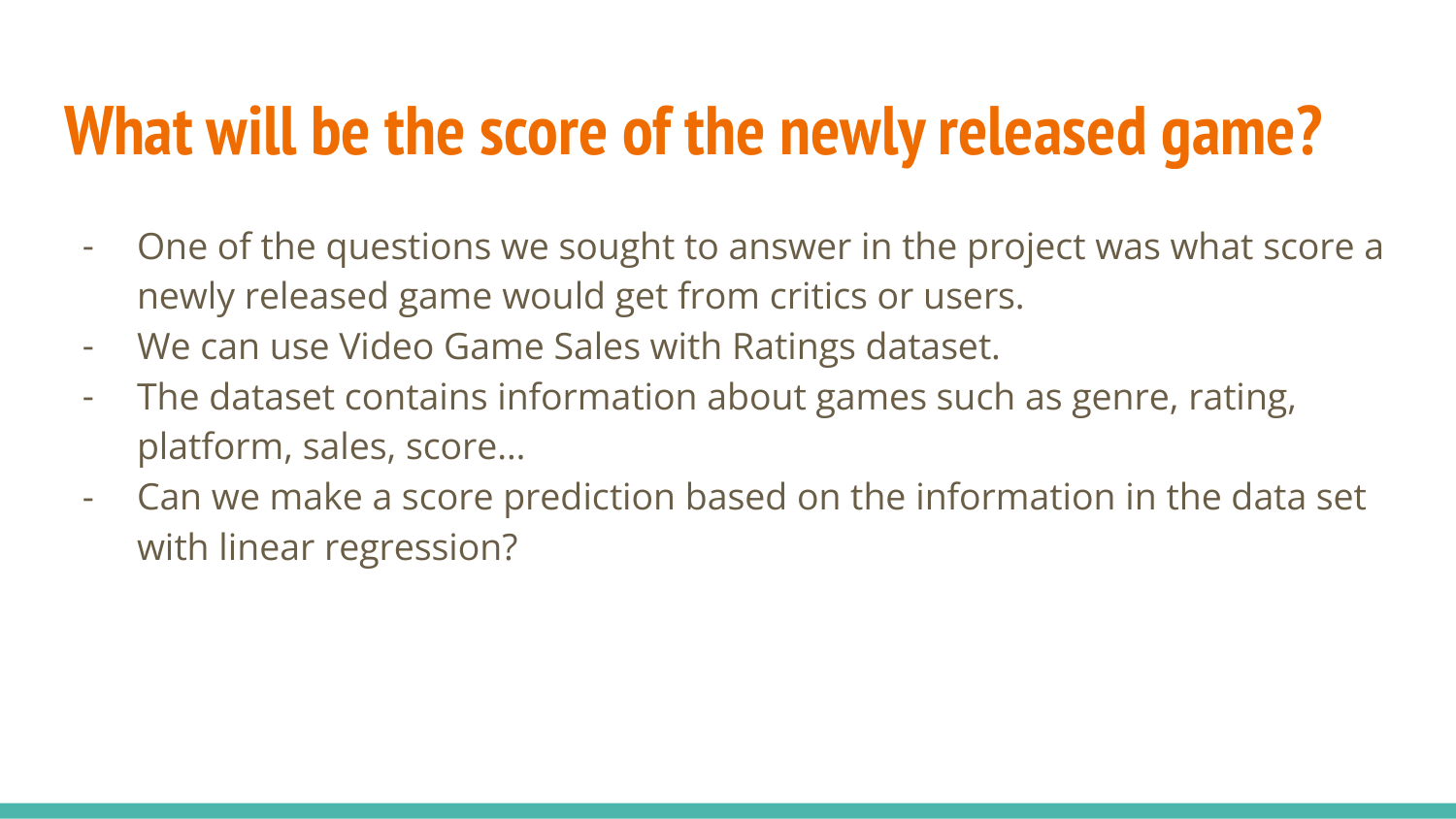

# What will be the score of the newly released game?
One of the questions we sought to answer in the project was what score a newly released game would get from critics or users.
We can use Video Game Sales with Ratings dataset.
The dataset contains information about games such as genre, rating, platform, sales, score…
Can we make a score prediction based on the information in the data set with linear regression?